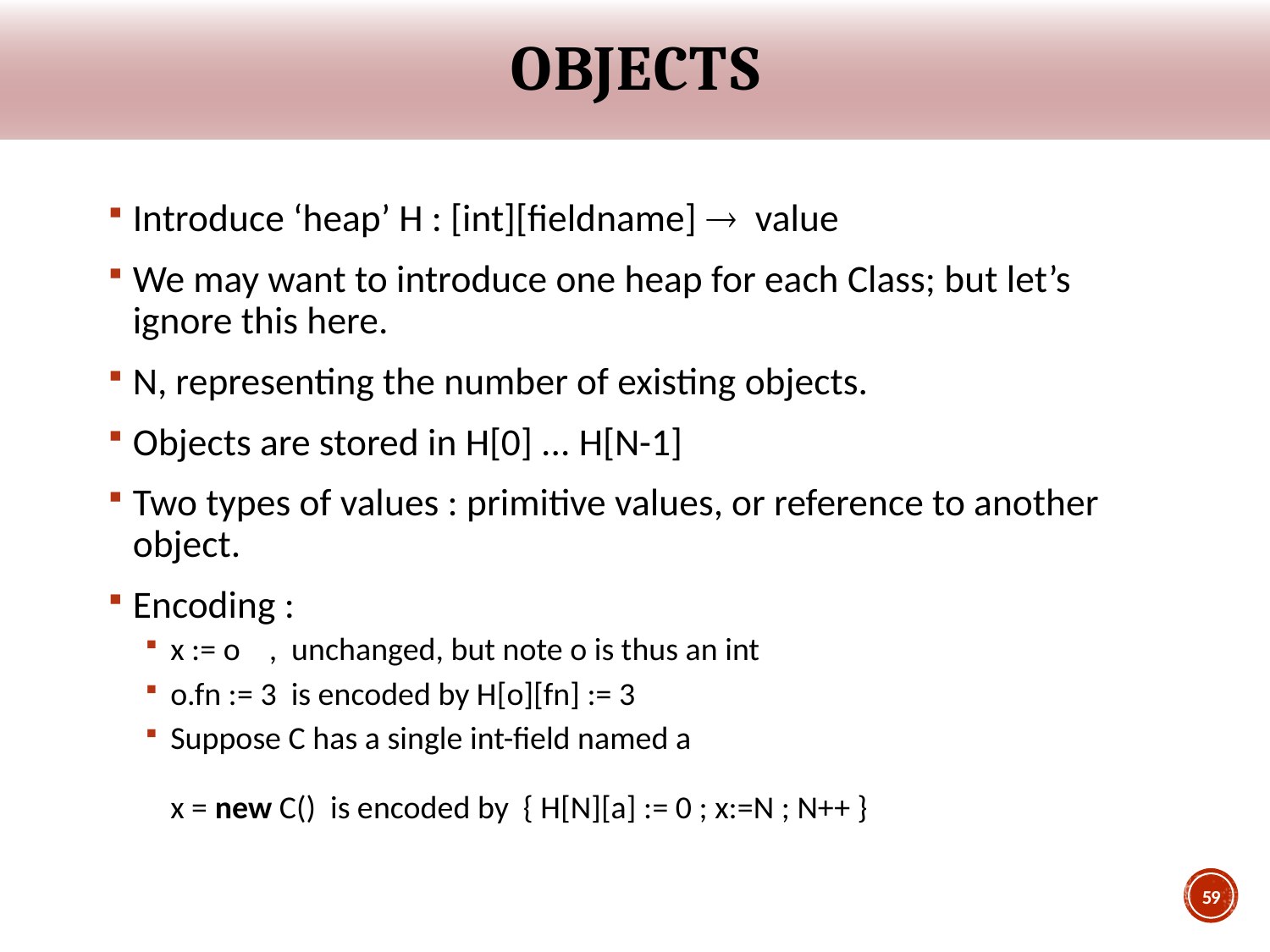

# Objects
Introduce ‘heap’ H : [int][fieldname] →  value
We may want to introduce one heap for each Class; but let’s ignore this here.
N, representing the number of existing objects.
Objects are stored in H[0] ... H[N-1]
Two types of values : primitive values, or reference to another object.
Encoding :
x := o    ,  unchanged, but note o is thus an int
o.fn := 3  is encoded by H[o][fn] := 3
Suppose C has a single int-field named a
x = new C()  is encoded by  { H[N][a] := 0 ; x:=N ; N++ }

59